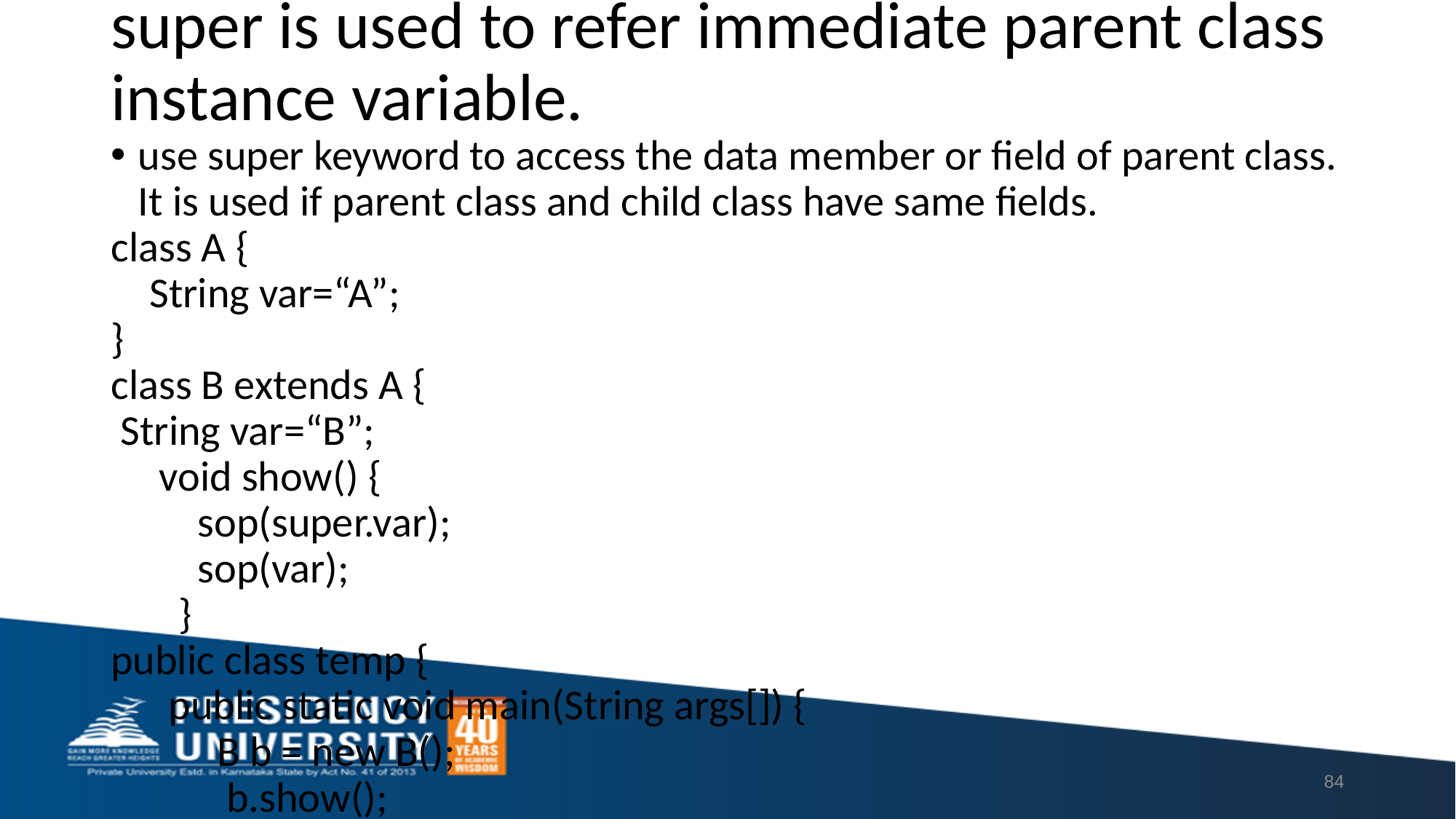

# super is used to refer immediate parent class instance variable.
use super keyword to access the data member or field of parent class. It is used if parent class and child class have same fields.
class A {
    String var=“A”;
}
class B extends A {
 String var=“B”;
     void show() {
         sop(super.var);
         sop(var);
       }
public class temp {
      public static void main(String args[]) {
           B b = new B();
            b.show();
      }
}

84